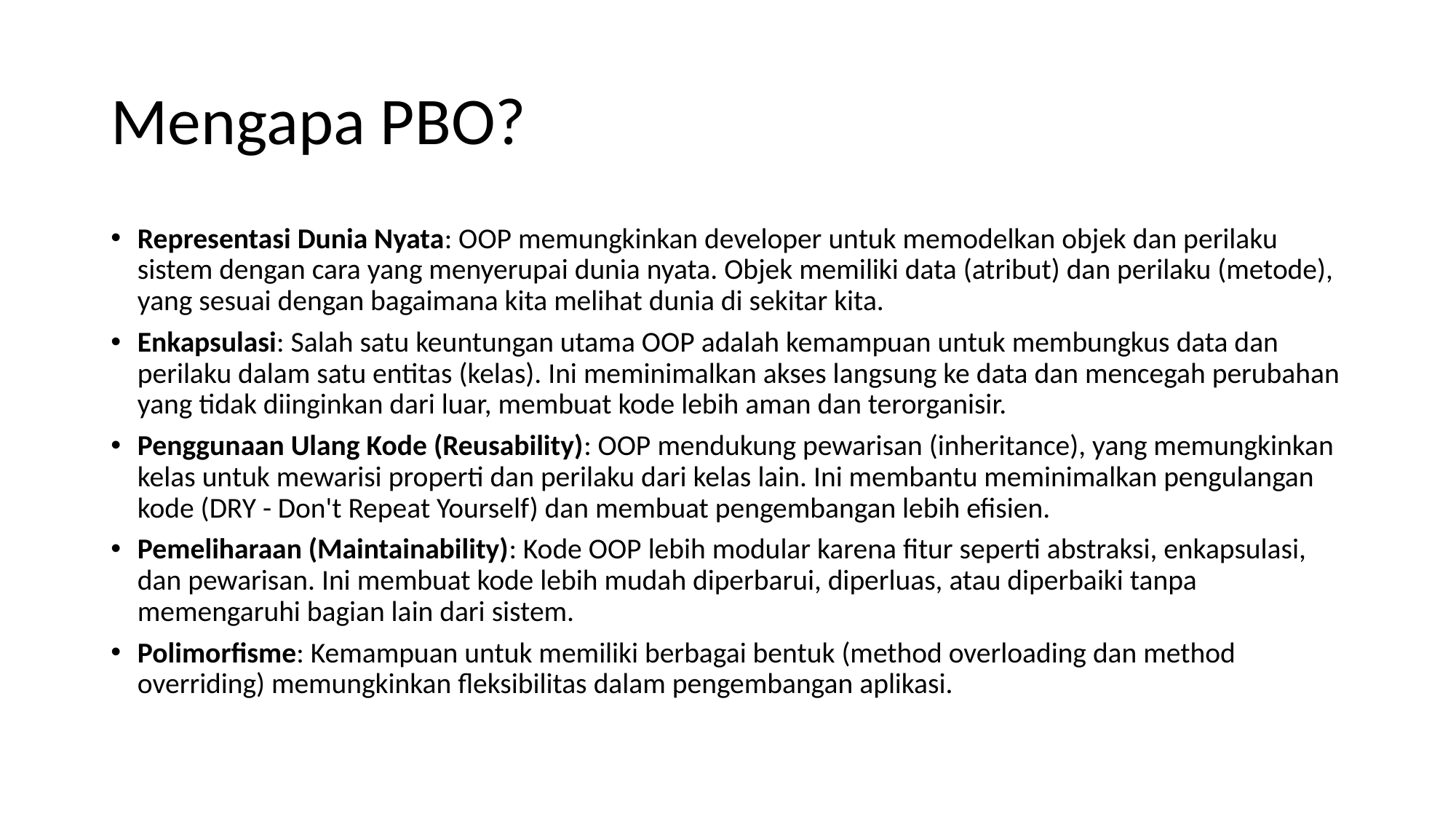

# Mengapa PBO?
Representasi Dunia Nyata: OOP memungkinkan developer untuk memodelkan objek dan perilaku sistem dengan cara yang menyerupai dunia nyata. Objek memiliki data (atribut) dan perilaku (metode), yang sesuai dengan bagaimana kita melihat dunia di sekitar kita.
Enkapsulasi: Salah satu keuntungan utama OOP adalah kemampuan untuk membungkus data dan perilaku dalam satu entitas (kelas). Ini meminimalkan akses langsung ke data dan mencegah perubahan yang tidak diinginkan dari luar, membuat kode lebih aman dan terorganisir.
Penggunaan Ulang Kode (Reusability): OOP mendukung pewarisan (inheritance), yang memungkinkan kelas untuk mewarisi properti dan perilaku dari kelas lain. Ini membantu meminimalkan pengulangan kode (DRY - Don't Repeat Yourself) dan membuat pengembangan lebih efisien.
Pemeliharaan (Maintainability): Kode OOP lebih modular karena fitur seperti abstraksi, enkapsulasi, dan pewarisan. Ini membuat kode lebih mudah diperbarui, diperluas, atau diperbaiki tanpa memengaruhi bagian lain dari sistem.
Polimorfisme: Kemampuan untuk memiliki berbagai bentuk (method overloading dan method overriding) memungkinkan fleksibilitas dalam pengembangan aplikasi.